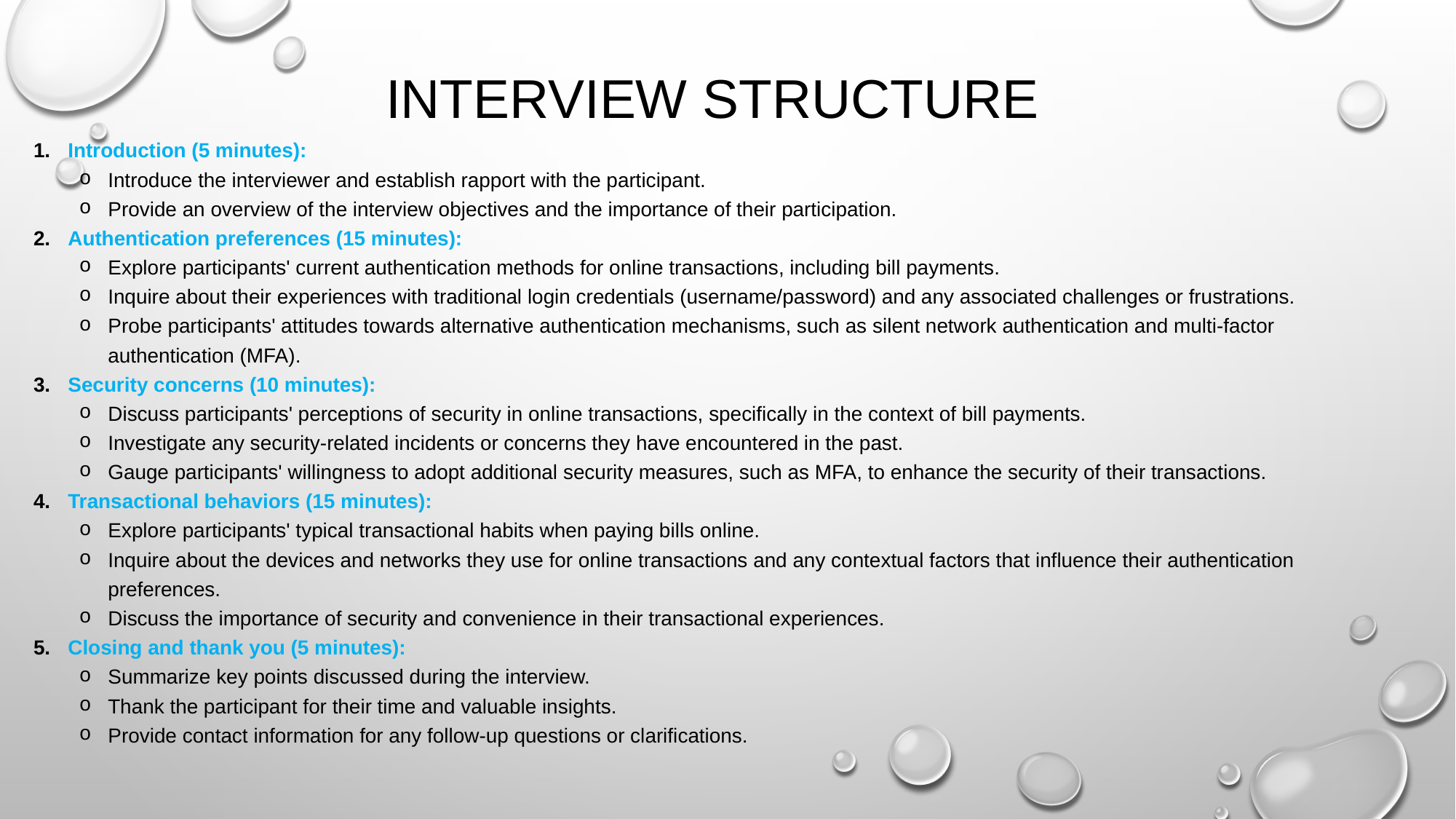

# Interview structure

Introduction (5 minutes):
Introduce the interviewer and establish rapport with the participant.
Provide an overview of the interview objectives and the importance of their participation.
Authentication preferences (15 minutes):
Explore participants' current authentication methods for online transactions, including bill payments.
Inquire about their experiences with traditional login credentials (username/password) and any associated challenges or frustrations.
Probe participants' attitudes towards alternative authentication mechanisms, such as silent network authentication and multi-factor authentication (MFA).
Security concerns (10 minutes):
Discuss participants' perceptions of security in online transactions, specifically in the context of bill payments.
Investigate any security-related incidents or concerns they have encountered in the past.
Gauge participants' willingness to adopt additional security measures, such as MFA, to enhance the security of their transactions.
Transactional behaviors (15 minutes):
Explore participants' typical transactional habits when paying bills online.
Inquire about the devices and networks they use for online transactions and any contextual factors that influence their authentication preferences.
Discuss the importance of security and convenience in their transactional experiences.
Closing and thank you (5 minutes):
Summarize key points discussed during the interview.
Thank the participant for their time and valuable insights.
Provide contact information for any follow-up questions or clarifications.